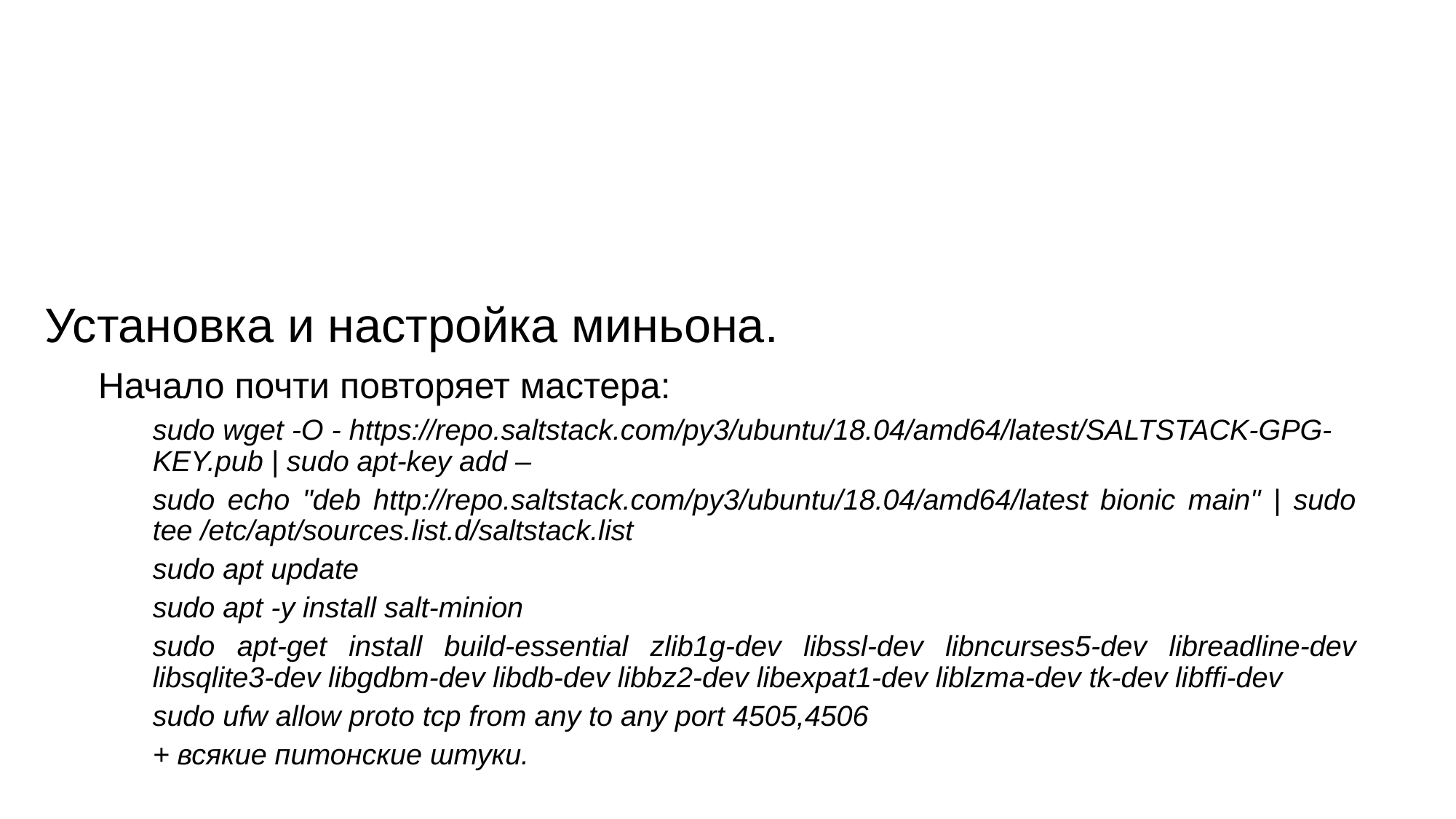

# Установка и настройка миньона.
	Начало почти повторяет мастера:
sudo wget -O - https://repo.saltstack.com/py3/ubuntu/18.04/amd64/latest/SALTSTACK-GPG-KEY.pub | sudo apt-key add –
sudo echo "deb http://repo.saltstack.com/py3/ubuntu/18.04/amd64/latest bionic main" | sudo tee /etc/apt/sources.list.d/saltstack.list
sudo apt update
sudo apt -y install salt-minion
sudo apt-get install build-essential zlib1g-dev libssl-dev libncurses5-dev libreadline-dev libsqlite3-dev libgdbm-dev libdb-dev libbz2-dev libexpat1-dev liblzma-dev tk-dev libffi-dev
sudo ufw allow proto tcp from any to any port 4505,4506
+ всякие питонские штуки.